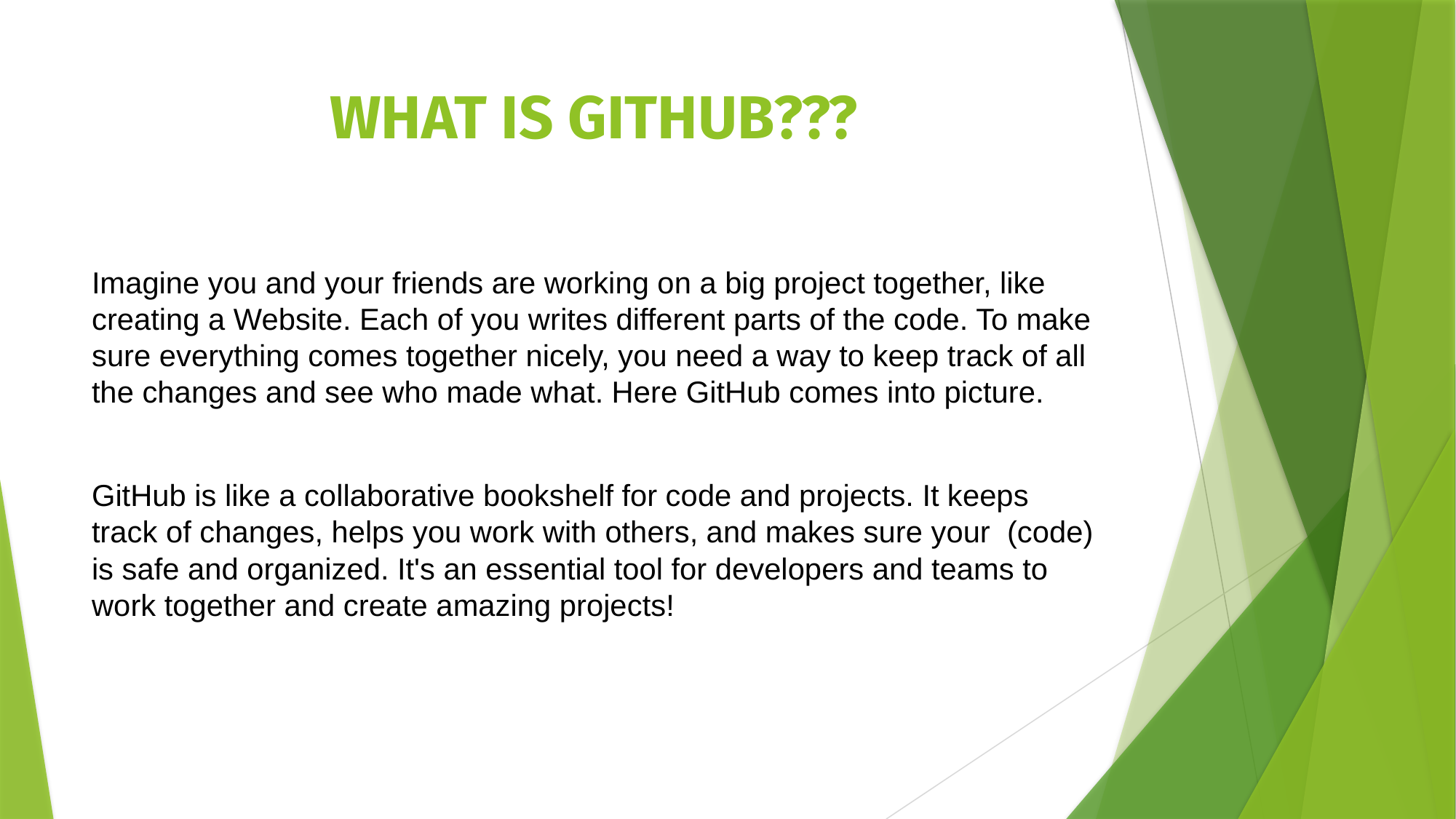

# WHAT IS GITHUB???
Imagine you and your friends are working on a big project together, like creating a Website. Each of you writes different parts of the code. To make sure everything comes together nicely, you need a way to keep track of all the changes and see who made what. Here GitHub comes into picture.

GitHub is like a collaborative bookshelf for code and projects. It keeps track of changes, helps you work with others, and makes sure your  (code) is safe and organized. It's an essential tool for developers and teams to work together and create amazing projects!